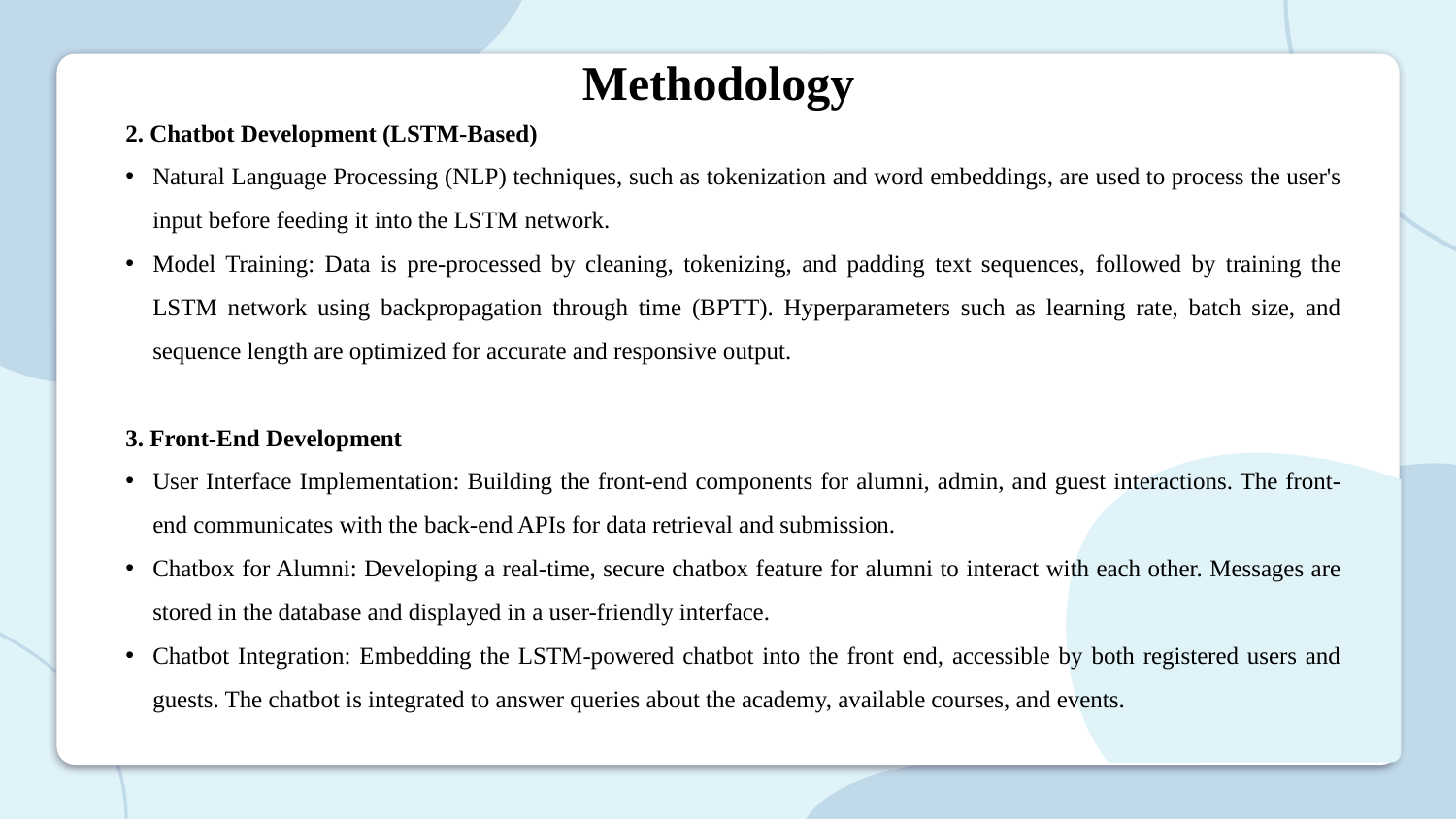

# Methodology
2. Chatbot Development (LSTM-Based)
Natural Language Processing (NLP) techniques, such as tokenization and word embeddings, are used to process the user's input before feeding it into the LSTM network.
Model Training: Data is pre-processed by cleaning, tokenizing, and padding text sequences, followed by training the LSTM network using backpropagation through time (BPTT). Hyperparameters such as learning rate, batch size, and sequence length are optimized for accurate and responsive output.

3. Front-End Development
User Interface Implementation: Building the front-end components for alumni, admin, and guest interactions. The front-end communicates with the back-end APIs for data retrieval and submission.
Chatbox for Alumni: Developing a real-time, secure chatbox feature for alumni to interact with each other. Messages are stored in the database and displayed in a user-friendly interface.
Chatbot Integration: Embedding the LSTM-powered chatbot into the front end, accessible by both registered users and guests. The chatbot is integrated to answer queries about the academy, available courses, and events.